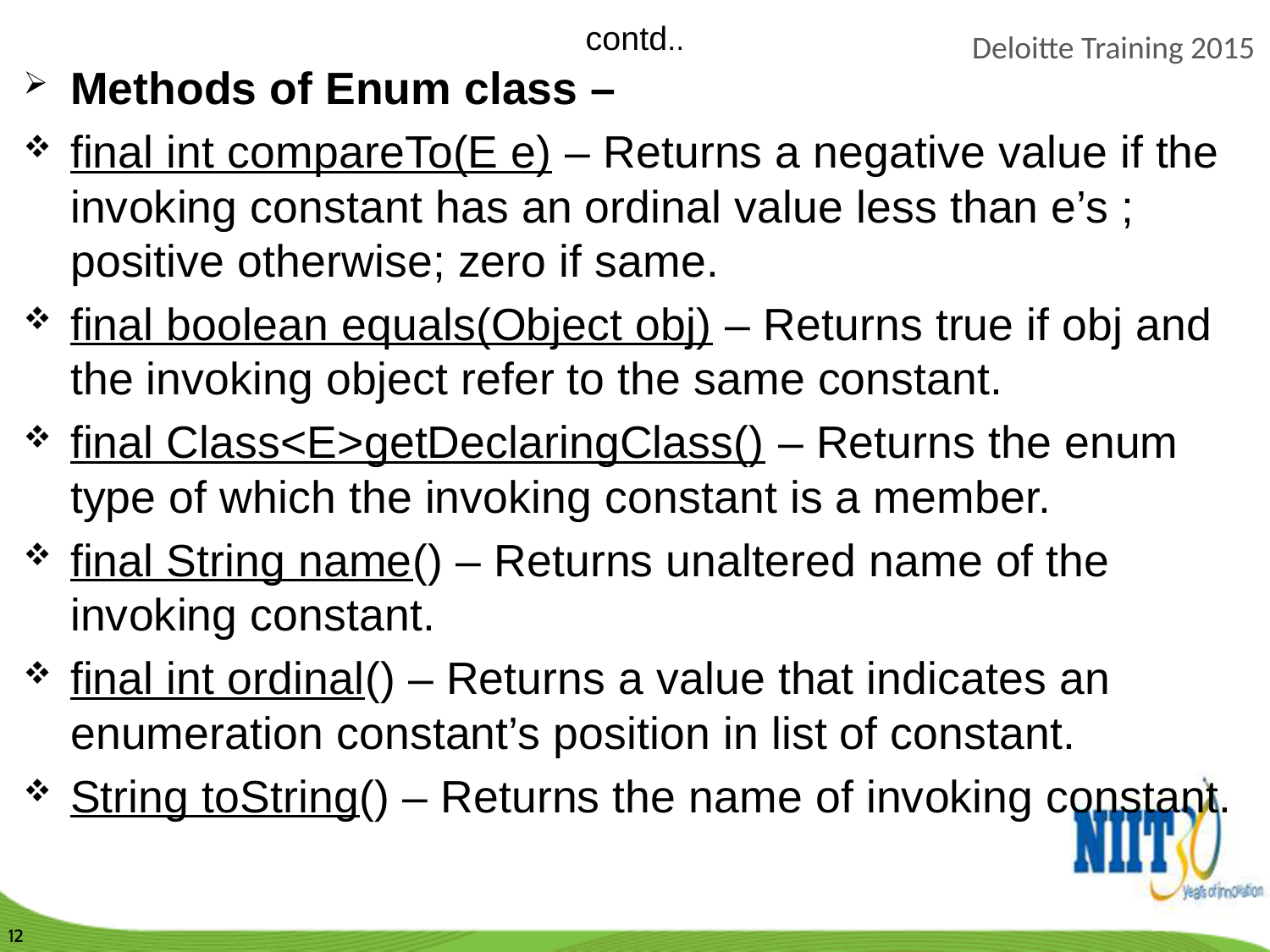

contd..
Methods of Enum class –
final int compareTo(E e) – Returns a negative value if the invoking constant has an ordinal value less than e’s ; positive otherwise; zero if same.
final boolean equals(Object obj) – Returns true if obj and the invoking object refer to the same constant.
final Class<E>getDeclaringClass() – Returns the enum type of which the invoking constant is a member.
final String name() – Returns unaltered name of the invoking constant.
final int ordinal() – Returns a value that indicates an enumeration constant’s position in list of constant.
String toString() – Returns the name of invoking constant.